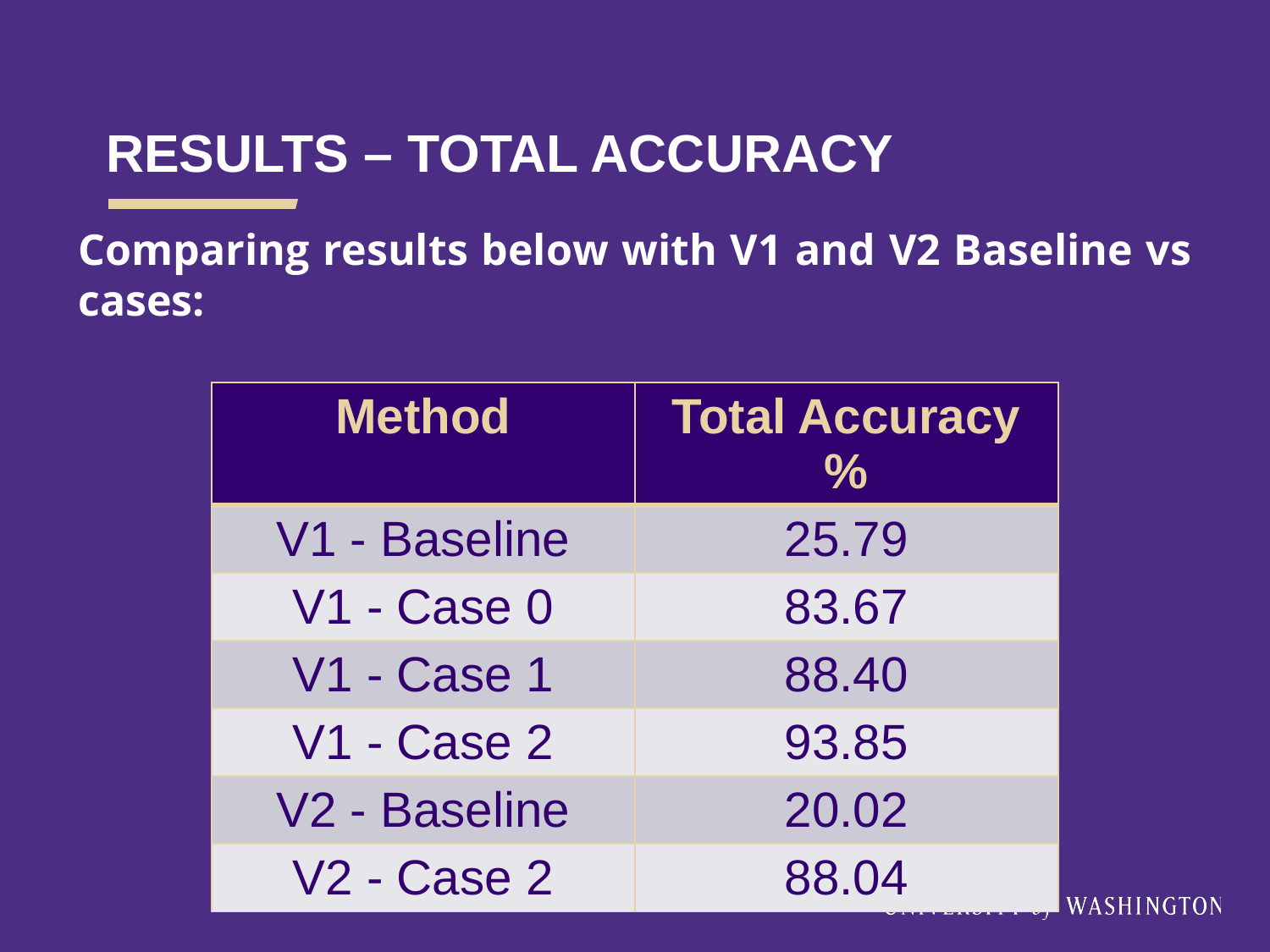

# RESULTS – TOTAL ACCURACY
Comparing results below with V1 and V2 Baseline vs cases:
| Method | Total Accuracy % |
| --- | --- |
| V1 - Baseline | 25.79 |
| V1 - Case 0 | 83.67 |
| V1 - Case 1 | 88.40 |
| V1 - Case 2 | 93.85 |
| V2 - Baseline | 20.02 |
| V2 - Case 2 | 88.04 |